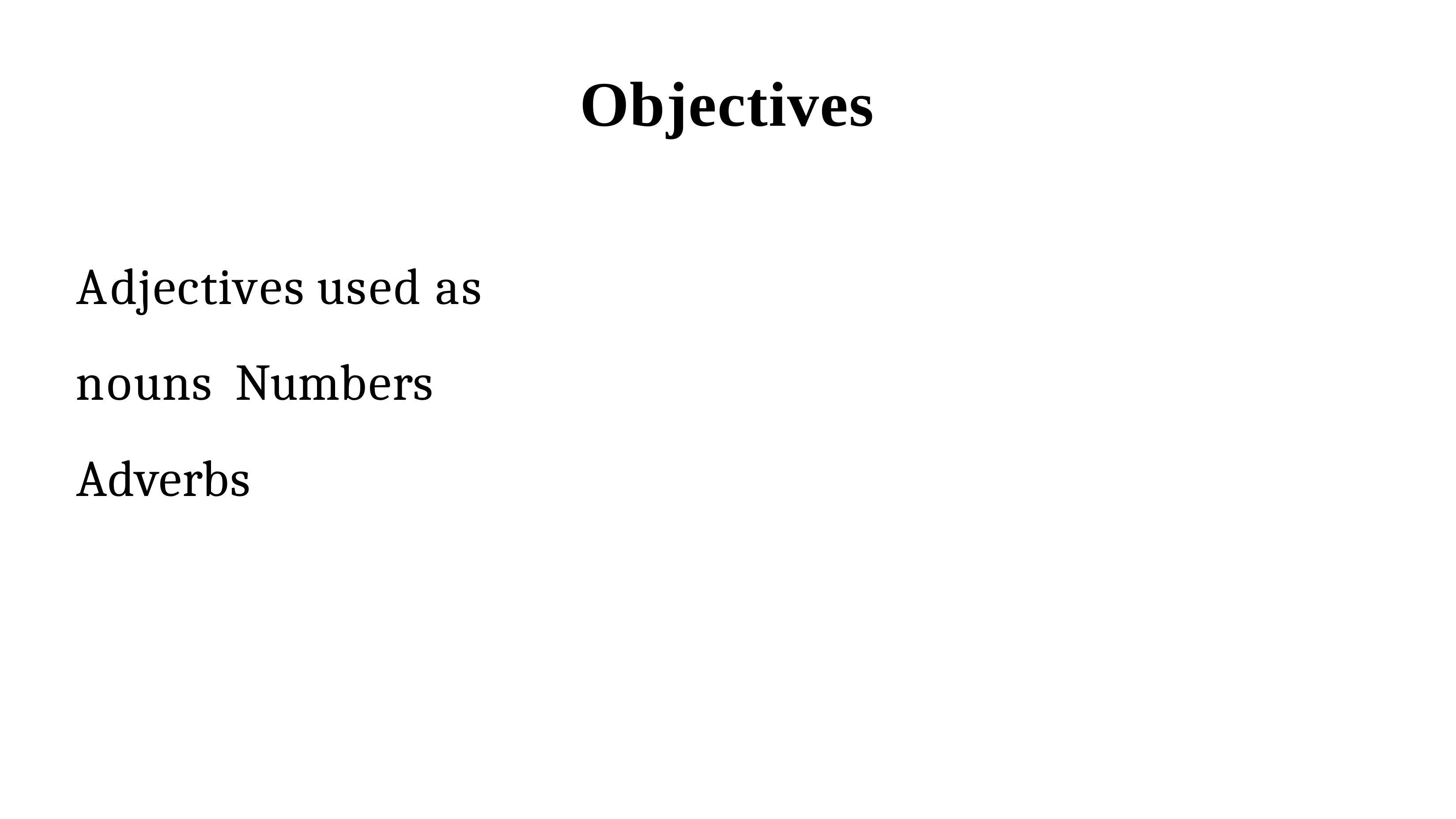

# Objectives
Adjectives used as nouns  Numbers
Adverbs